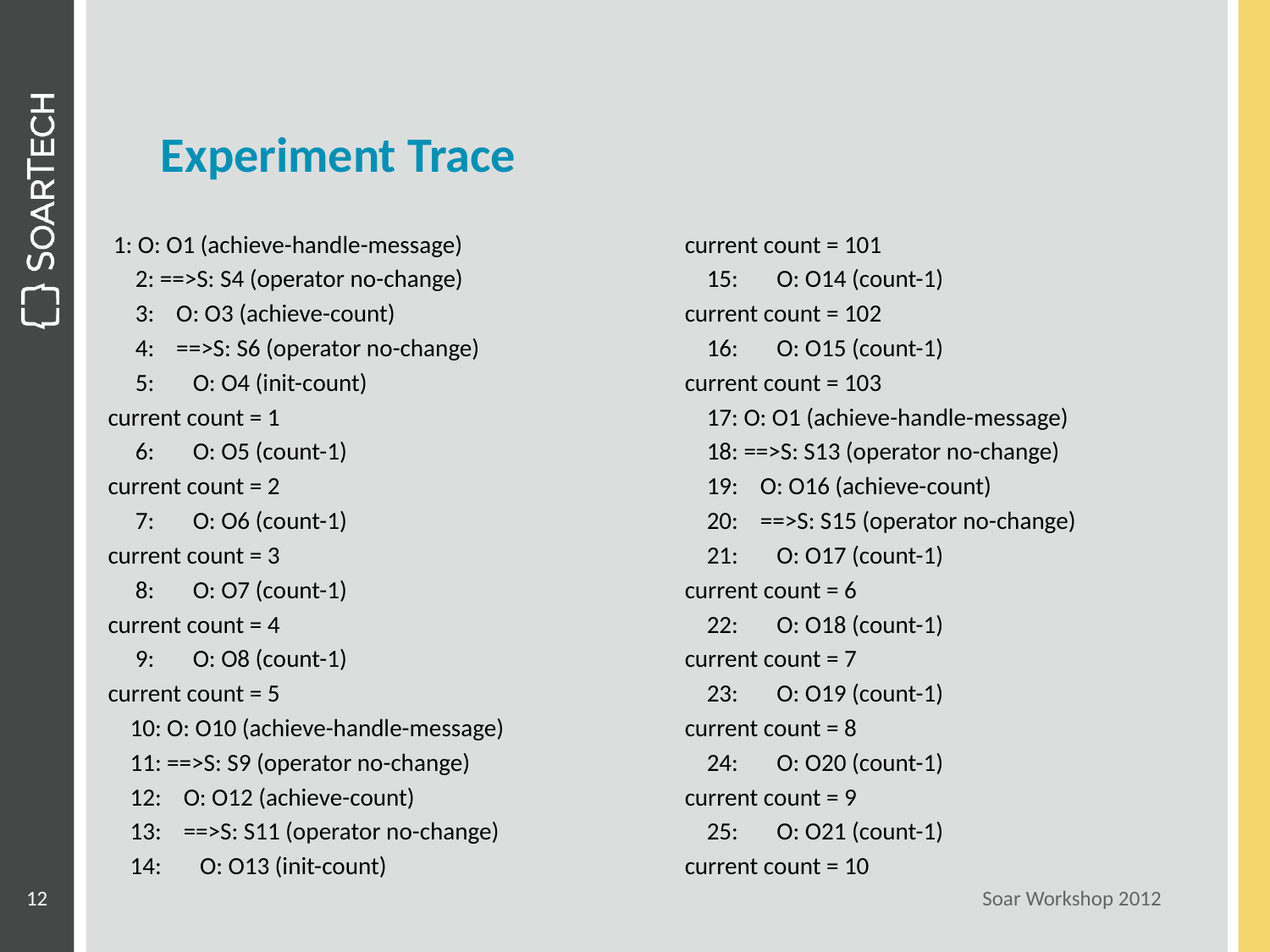

# Experiment Trace
 1: O: O1 (achieve-handle-message)
     2: ==>S: S4 (operator no-change)
     3:    O: O3 (achieve-count)
     4:    ==>S: S6 (operator no-change)
     5:       O: O4 (init-count)
current count = 1
     6:       O: O5 (count-1)
current count = 2
     7:       O: O6 (count-1)
current count = 3
     8:       O: O7 (count-1)
current count = 4
     9:       O: O8 (count-1)
current count = 5
    10: O: O10 (achieve-handle-message)
    11: ==>S: S9 (operator no-change)
    12:    O: O12 (achieve-count)
    13:    ==>S: S11 (operator no-change)
    14:       O: O13 (init-count)
current count = 101
    15:       O: O14 (count-1)
current count = 102
    16:       O: O15 (count-1)
current count = 103
    17: O: O1 (achieve-handle-message)
    18: ==>S: S13 (operator no-change)
    19:    O: O16 (achieve-count)
    20:    ==>S: S15 (operator no-change)
    21:       O: O17 (count-1)
current count = 6
    22:       O: O18 (count-1)
current count = 7
    23:       O: O19 (count-1)
current count = 8
    24:       O: O20 (count-1)
current count = 9
    25:       O: O21 (count-1)
current count = 10
12
Soar Workshop 2012